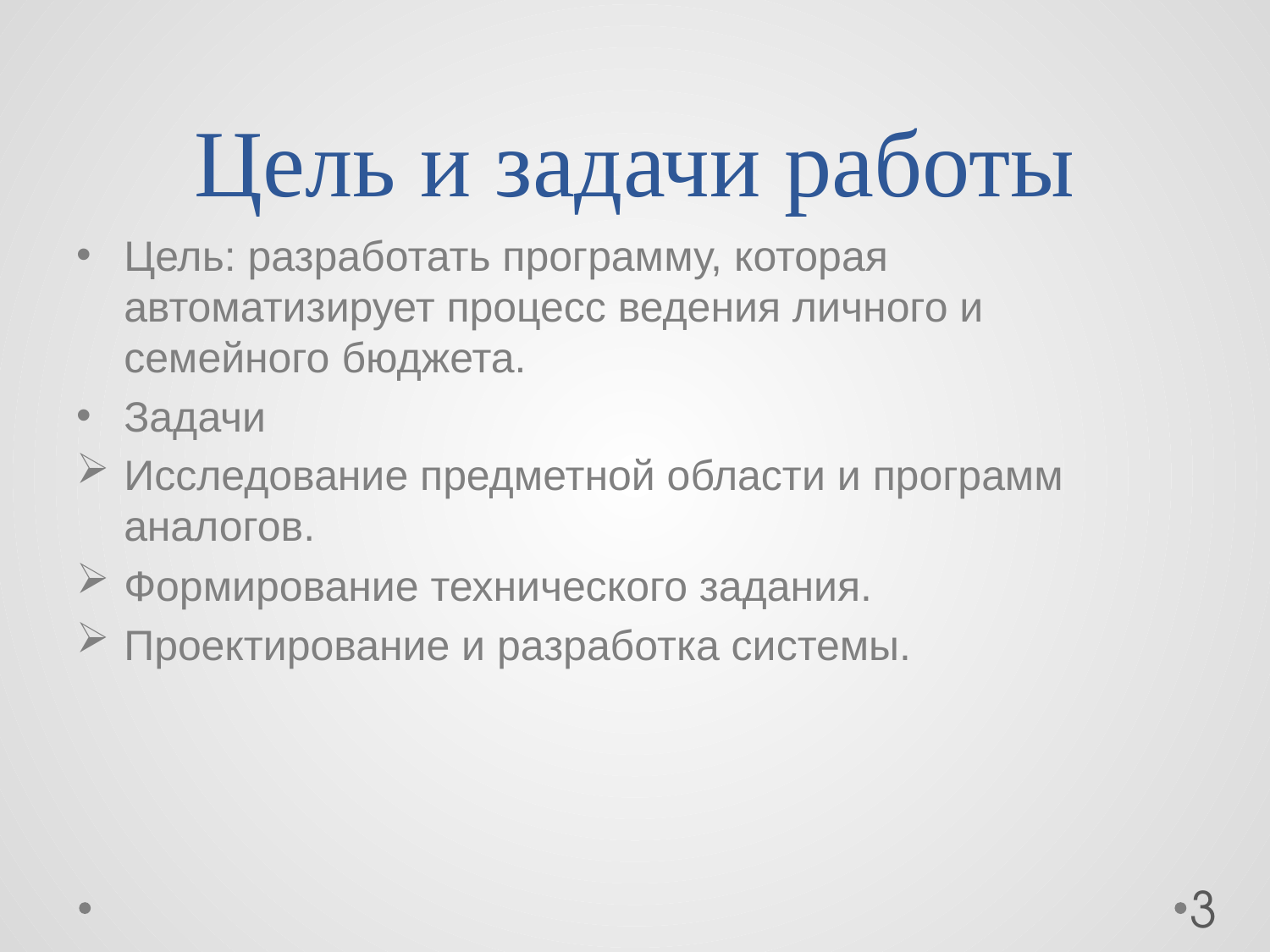

# Цель и задачи работы
Цель: разработать программу, которая автоматизирует процесс ведения личного и семейного бюджета.
Задачи
Исследование предметной области и программ аналогов.
Формирование технического задания.
Проектирование и разработка системы.

3